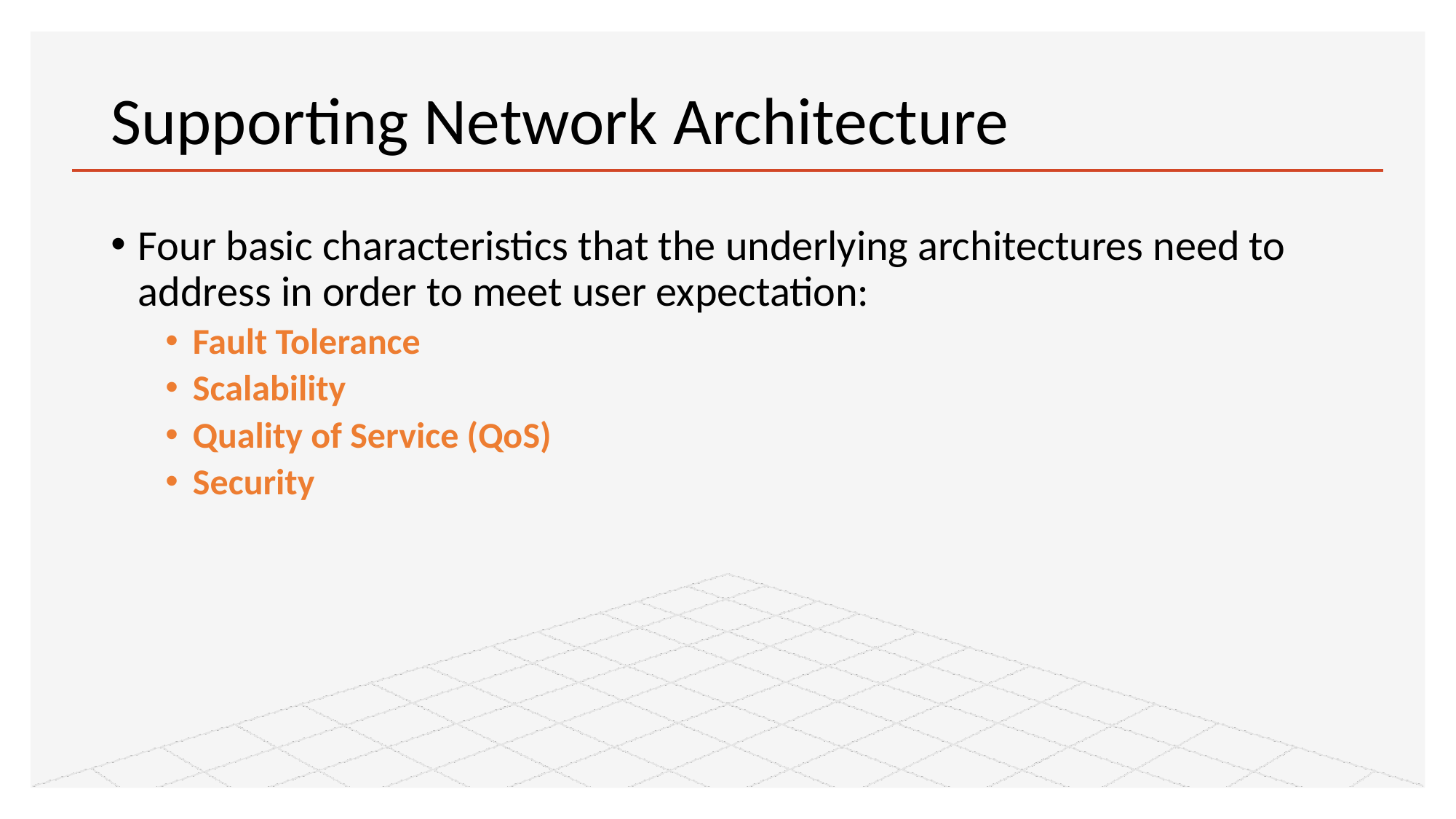

# Supporting Network Architecture
Four basic characteristics that the underlying architectures need to address in order to meet user expectation:
Fault Tolerance
Scalability
Quality of Service (QoS)
Security